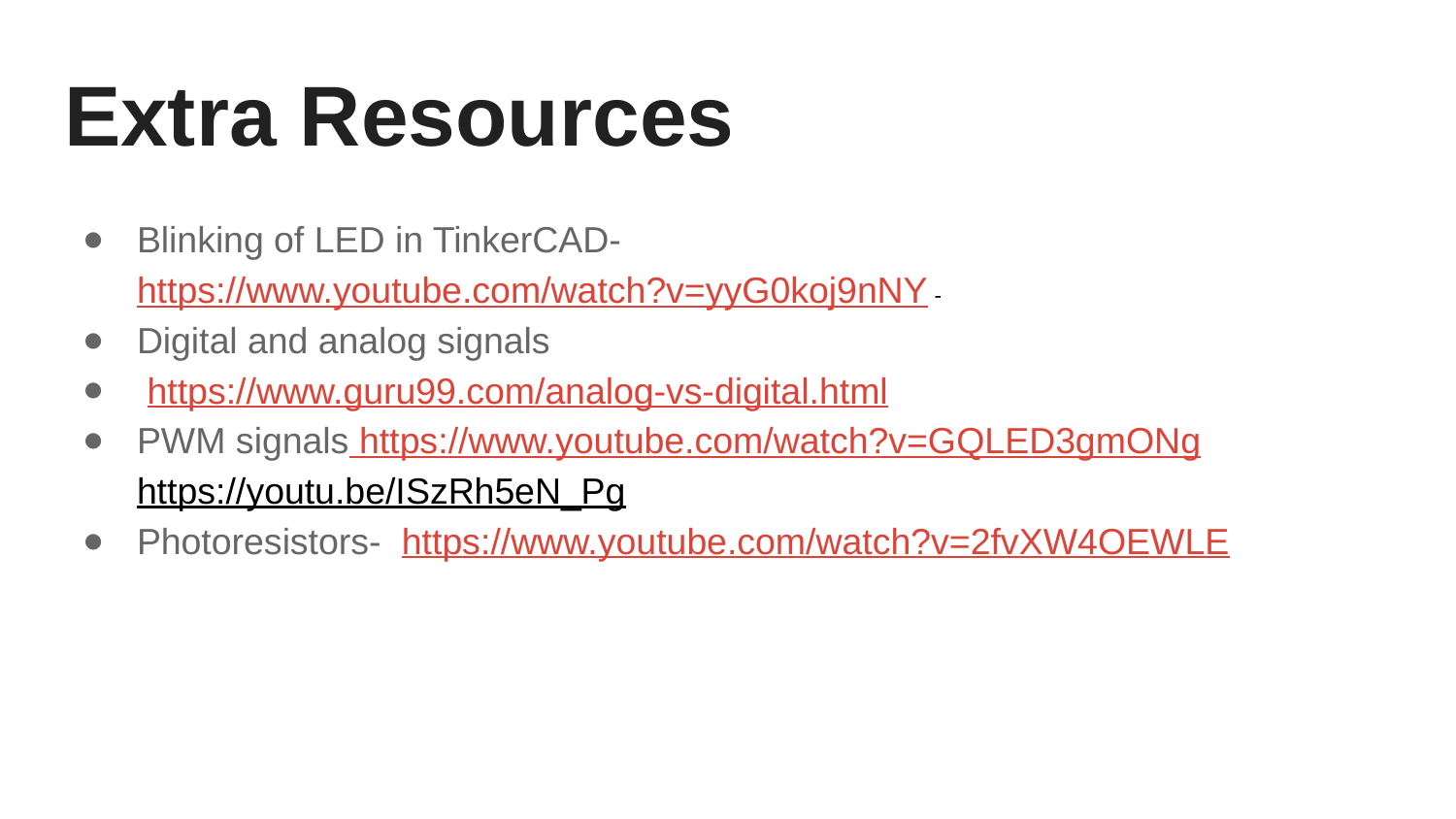

# Extra Resources
Blinking of LED in TinkerCAD-https://www.youtube.com/watch?v=yyG0koj9nNY -
Digital and analog signals
 https://www.guru99.com/analog-vs-digital.html
PWM signals https://www.youtube.com/watch?v=GQLED3gmONg
https://youtu.be/ISzRh5eN_Pg
Photoresistors-  https://www.youtube.com/watch?v=2fvXW4OEWLE